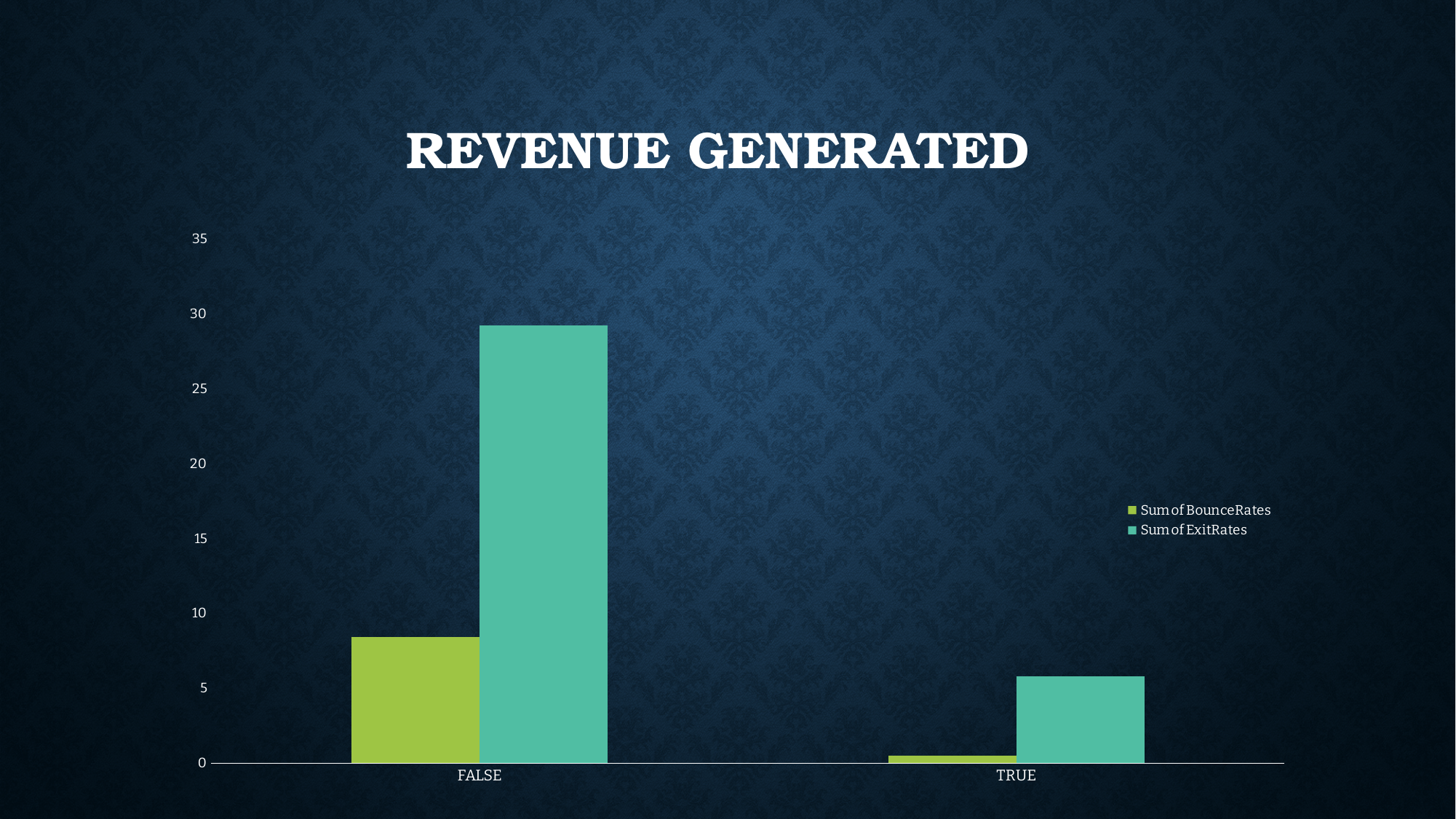

# Revenue Generated

### Chart

| Category | Sum of BounceRates | Sum of ExitRates |
|---|---|---|
| FALSE | 8.400961375000003 | 29.255096331999933 |
| TRUE | 0.511442244 | 5.777706774000007 |